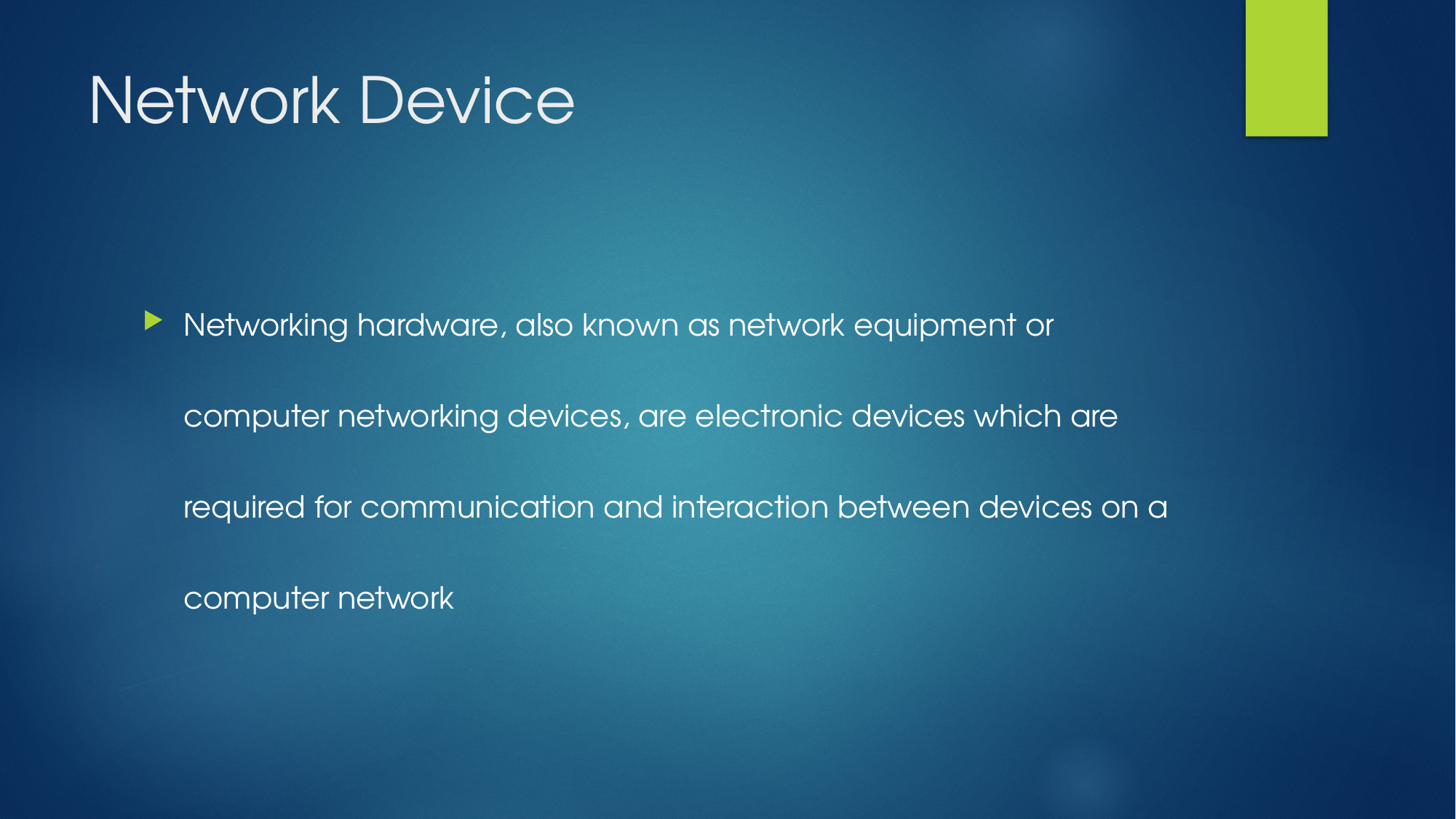

# Network Device
Networking hardware, also known as network equipment or computer networking devices, are electronic devices which are required for communication and interaction between devices on a computer network